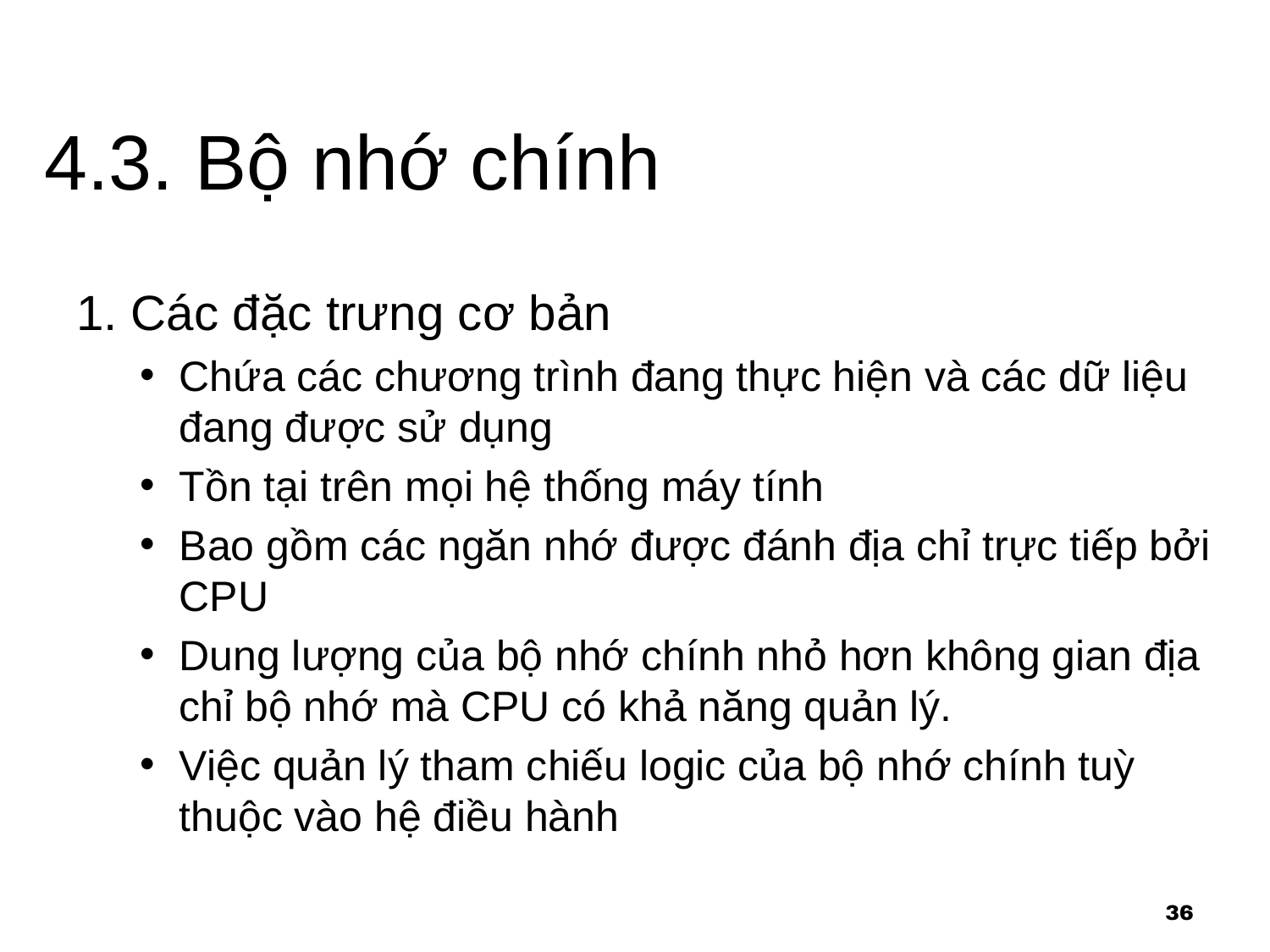

# 4.3. Bộ nhớ chính
1. Các đặc trưng cơ bản
Chứa các chương trình đang thực hiện và các dữ liệu đang được sử dụng
Tồn tại trên mọi hệ thống máy tính
Bao gồm các ngăn nhớ được đánh địa chỉ trực tiếp bởi CPU
Dung lượng của bộ nhớ chính nhỏ hơn không gian địa chỉ bộ nhớ mà CPU có khả năng quản lý.
Việc quản lý tham chiếu logic của bộ nhớ chính tuỳ thuộc vào hệ điều hành
36